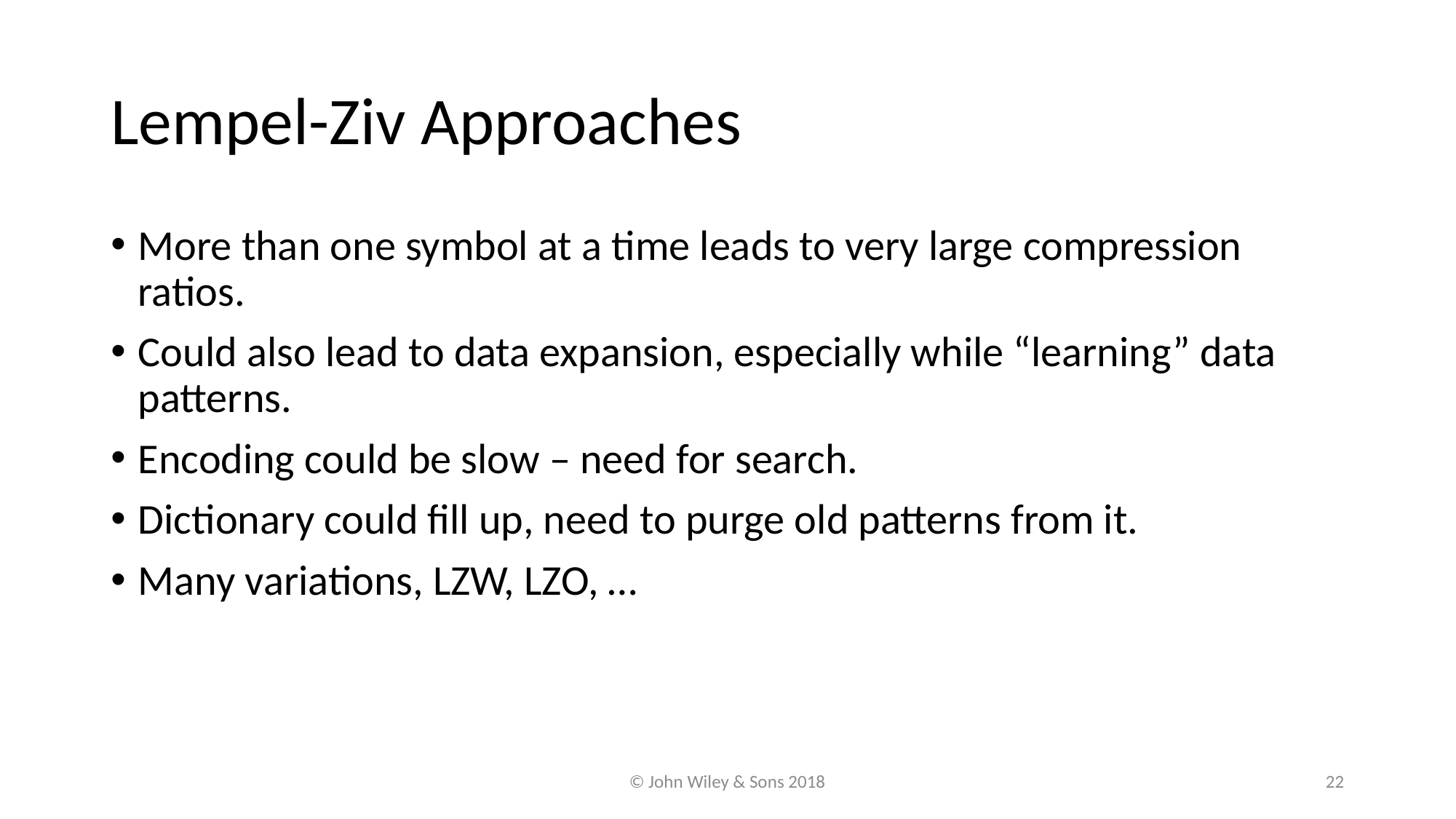

# Lempel-Ziv Approaches
More than one symbol at a time leads to very large compression ratios.
Could also lead to data expansion, especially while “learning” data patterns.
Encoding could be slow – need for search.
Dictionary could fill up, need to purge old patterns from it.
Many variations, LZW, LZO, …
© John Wiley & Sons 2018
22